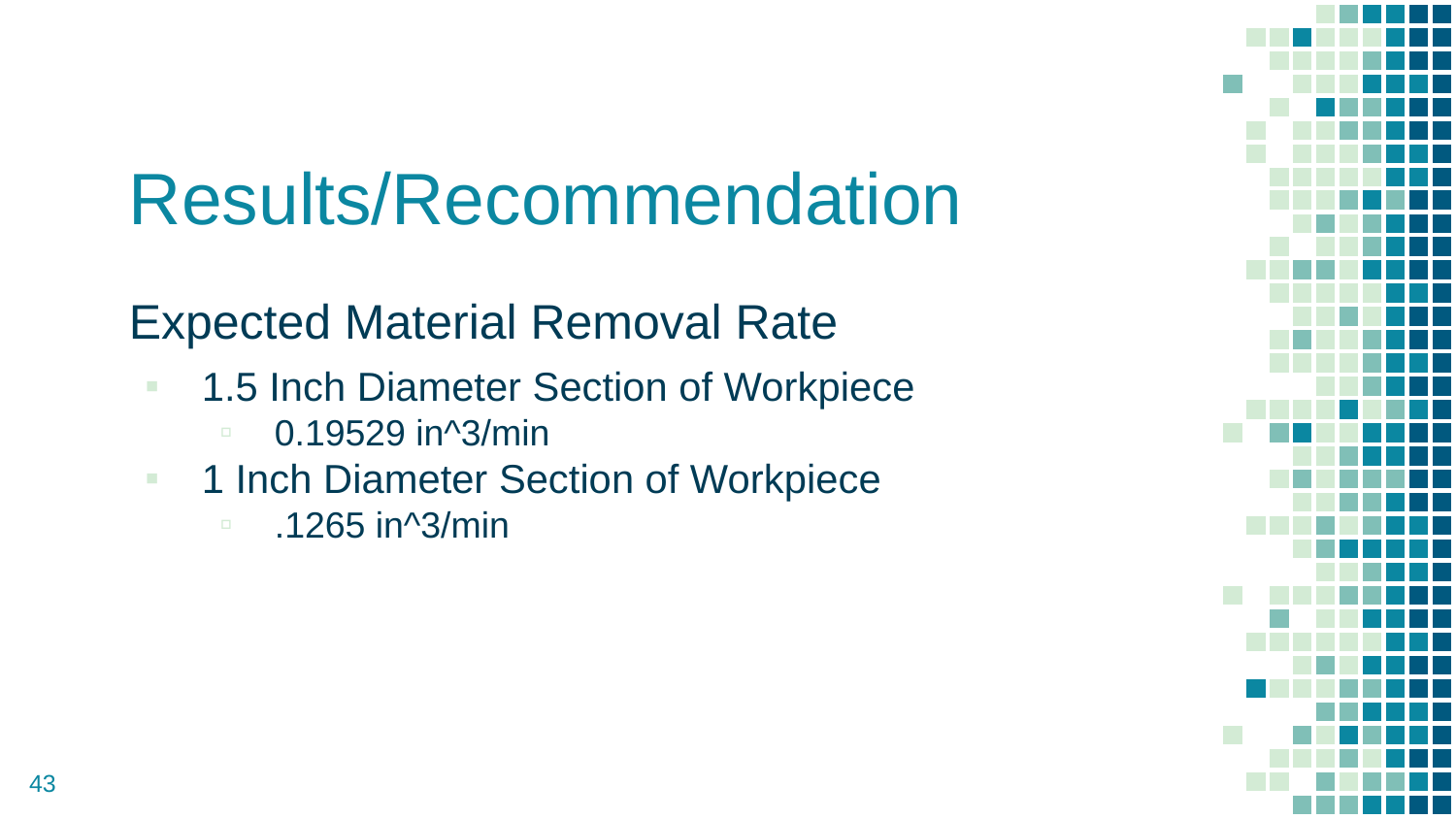

# Results/Recommendation
Expected Material Removal Rate
1.5 Inch Diameter Section of Workpiece
0.19529 in^3/min
1 Inch Diameter Section of Workpiece
.1265 in^3/min
43